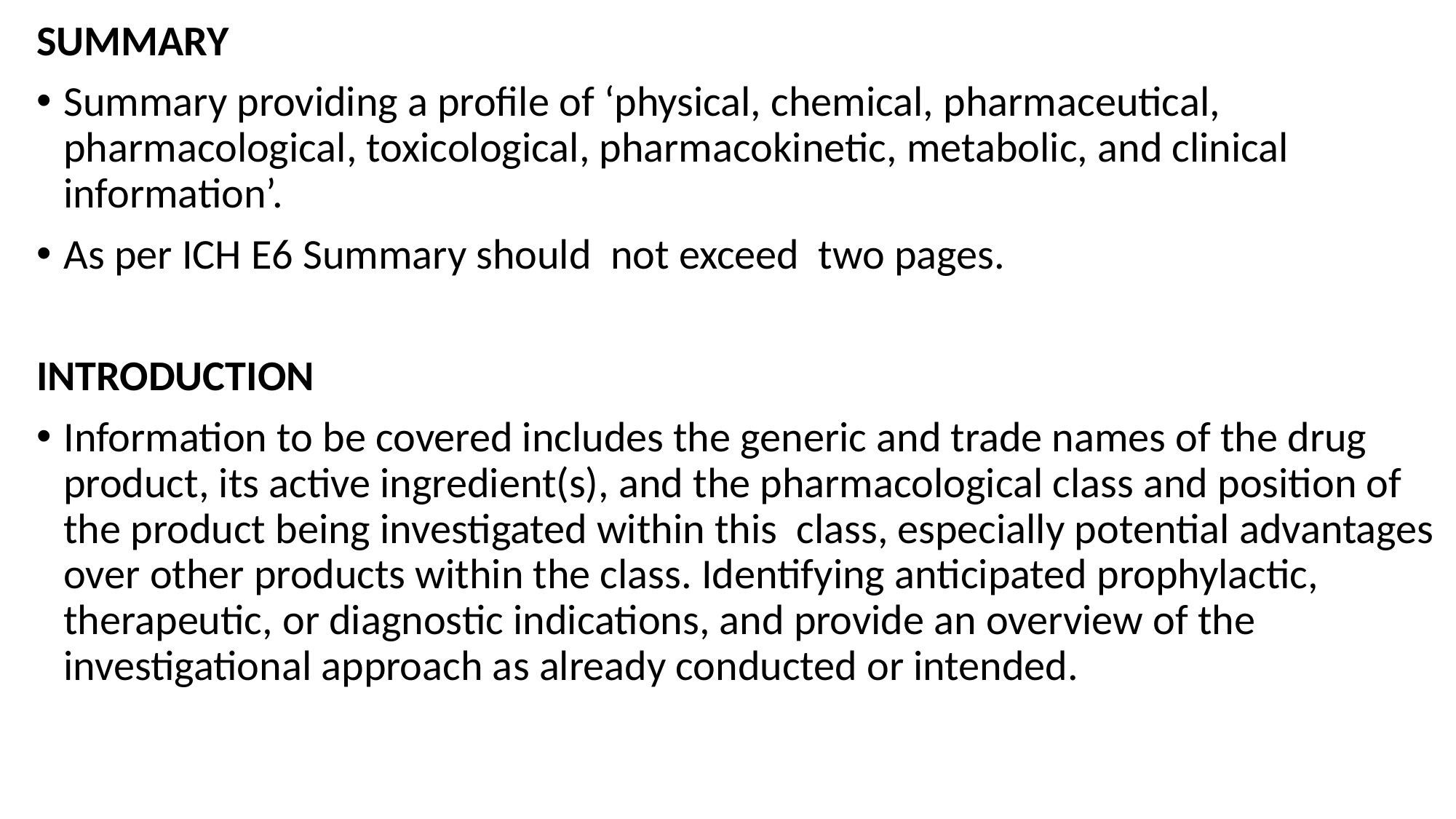

SUMMARY
Summary providing a profile of ‘physical, chemical, pharmaceutical, pharmacological, toxicological, pharmacokinetic, metabolic, and clinical information’.
As per ICH E6 Summary should  not exceed  two pages.

INTRODUCTION
Information to be covered includes the generic and trade names of the drug product, its active ingredient(s), and the pharmacological class and position of the product being investigated within this  class, especially potential advantages over other products within the class. Identifying anticipated prophylactic, therapeutic, or diagnostic indications, and provide an overview of the investigational approach as already conducted or intended.